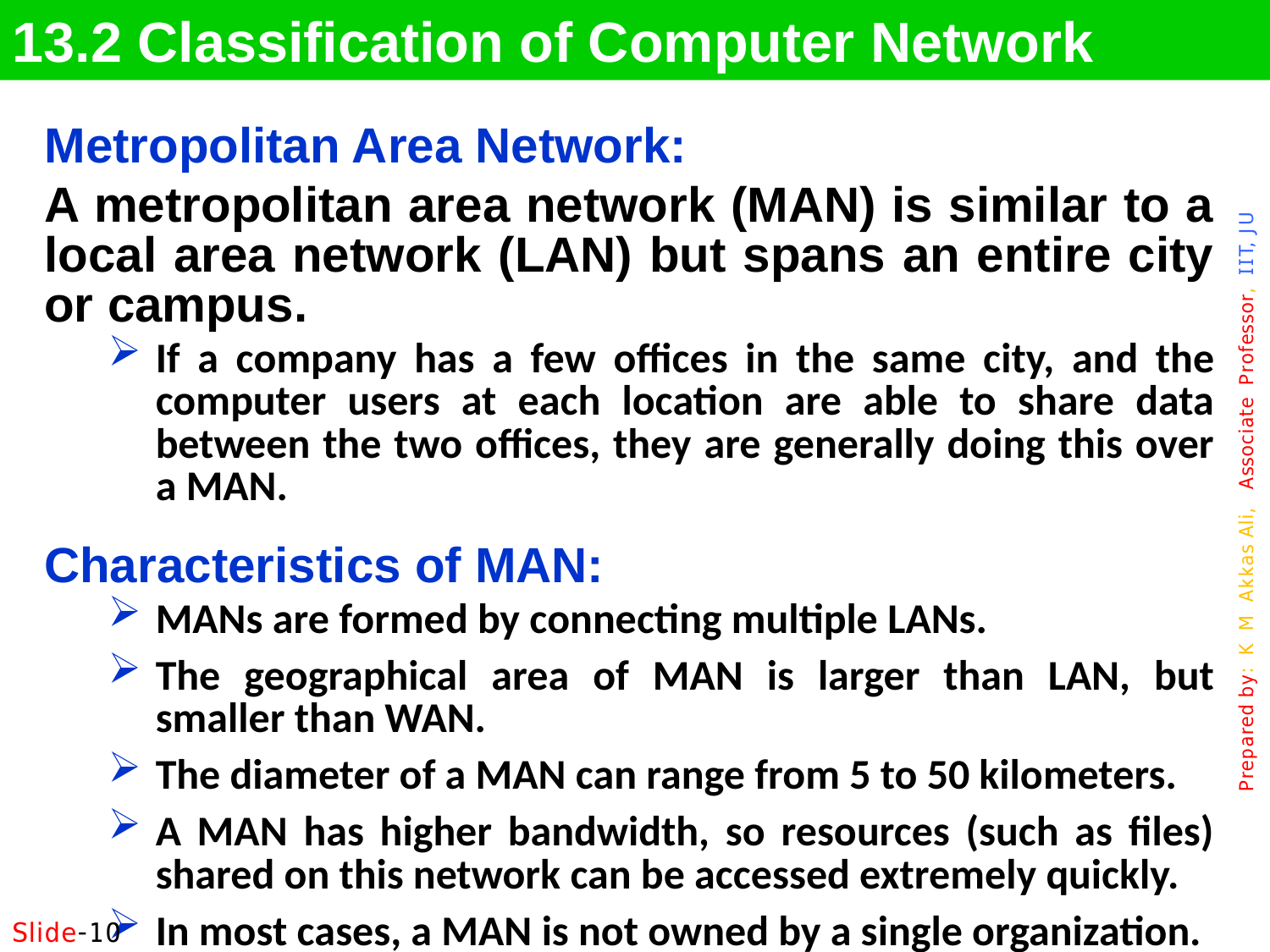

13.2 Classification of Computer Network
Metropolitan Area Network:
A metropolitan area network (MAN) is similar to a local area network (LAN) but spans an entire city or campus.
If a company has a few offices in the same city, and the computer users at each location are able to share data between the two offices, they are generally doing this over a MAN.

Characteristics of MAN:
MANs are formed by connecting multiple LANs.
The geographical area of MAN is larger than LAN, but smaller than WAN.
The diameter of a MAN can range from 5 to 50 kilometers.
A MAN has higher bandwidth, so resources (such as files) shared on this network can be accessed extremely quickly.
In most cases, a MAN is not owned by a single organization.

Slide-10